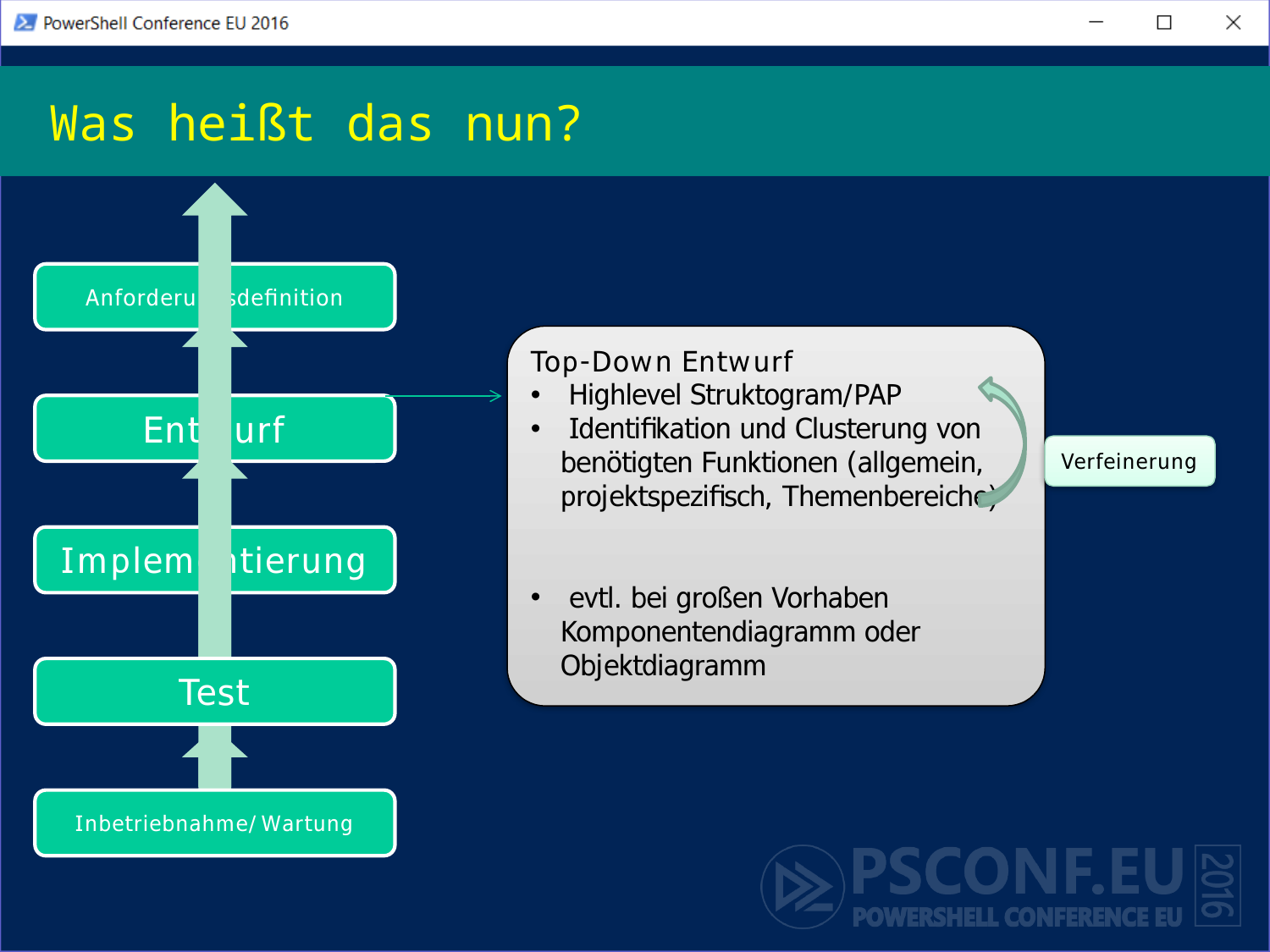

# Was heißt das nun?
Anforderungsdefinition
Entwurf
Implementierung
Test
Inbetriebnahme/Wartung
Top-Down Entwurf
 Highlevel Struktogram/PAP
 Identifikation und Clusterung von benötigten Funktionen (allgemein, projektspezifisch, Themenbereiche)

 evtl. bei großen Vorhaben Komponentendiagramm oder Objektdiagramm

Verfeinerung